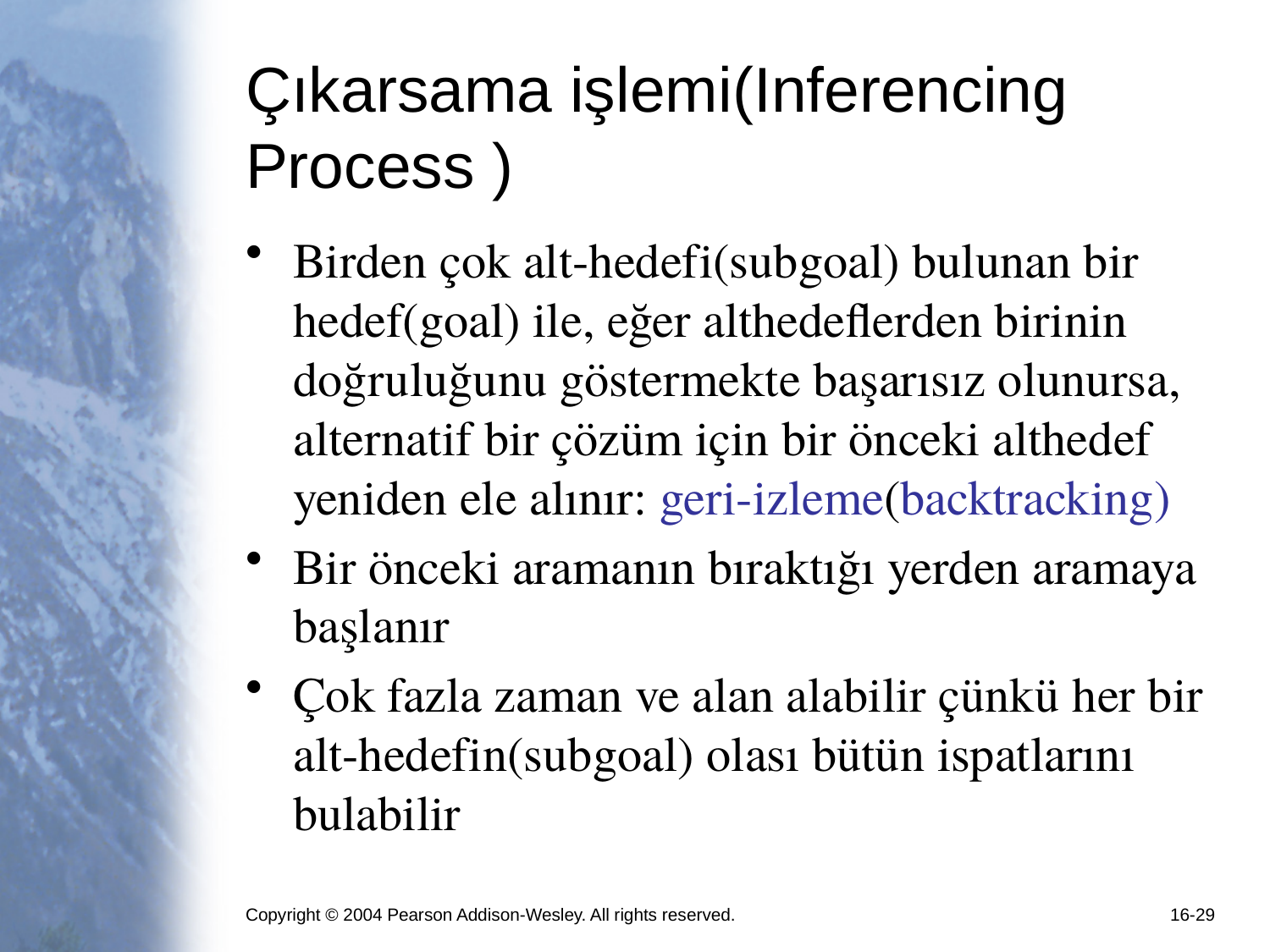

# Çıkarsama işlemi(Inferencing Process )
Birden çok alt-hedefi(subgoal) bulunan bir hedef(goal) ile, eğer althedeflerden birinin doğruluğunu göstermekte başarısız olunursa, alternatif bir çözüm için bir önceki althedef yeniden ele alınır: geri-izleme(backtracking)
Bir önceki aramanın bıraktığı yerden aramaya başlanır
Çok fazla zaman ve alan alabilir çünkü her bir alt-hedefin(subgoal) olası bütün ispatlarını bulabilir
Copyright © 2004 Pearson Addison-Wesley. All rights reserved.
16-29